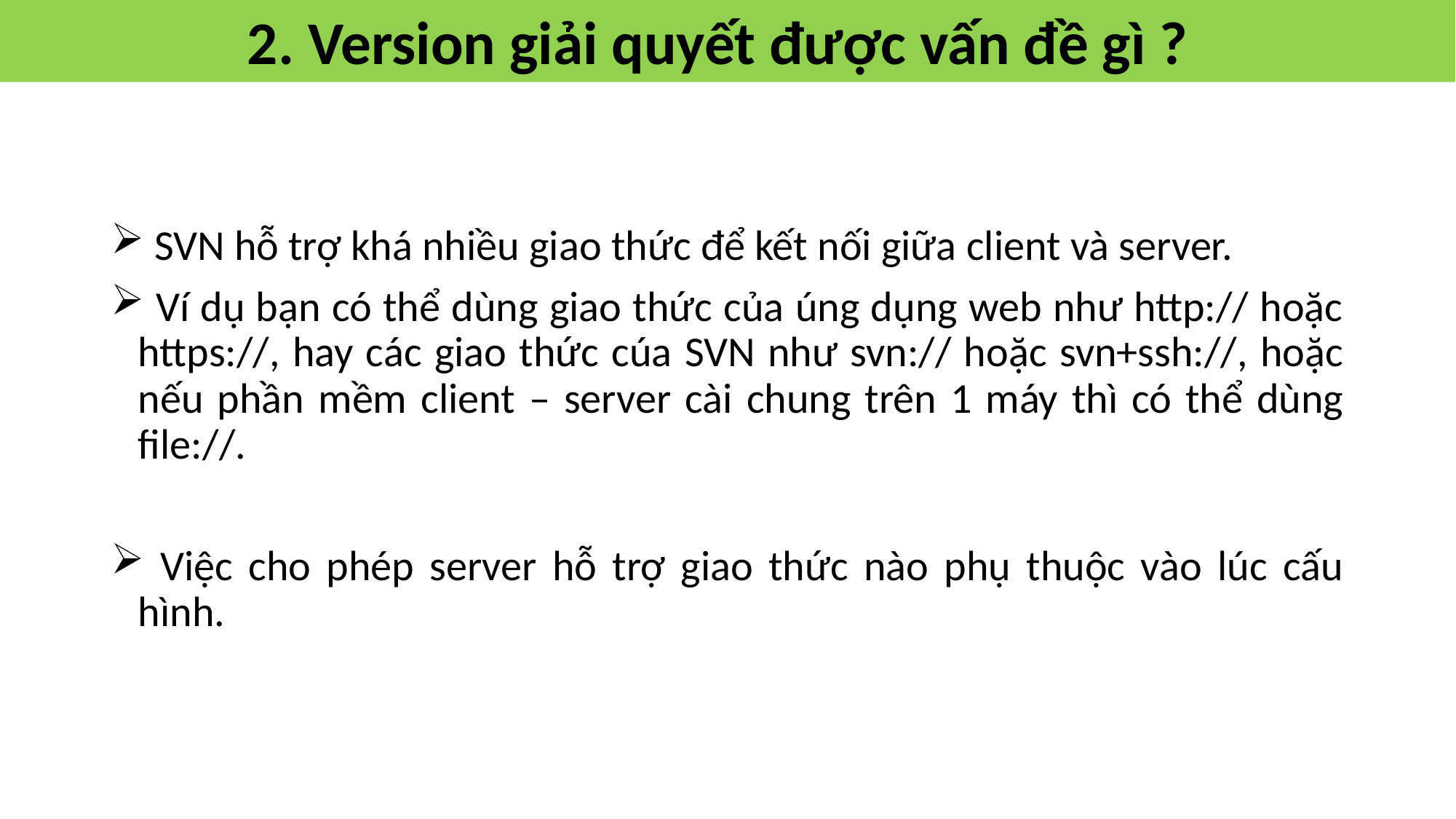

2. Version giải quyết được vấn đề gì ?
 SVN hỗ trợ khá nhiều giao thức để kết nối giữa client và server.
 Ví dụ bạn có thể dùng giao thức của úng dụng web như http:// hoặc https://, hay các giao thức cúa SVN như svn:// hoặc svn+ssh://, hoặc nếu phần mềm client – server cài chung trên 1 máy thì có thể dùng file://.

 Việc cho phép server hỗ trợ giao thức nào phụ thuộc vào lúc cấu hình.